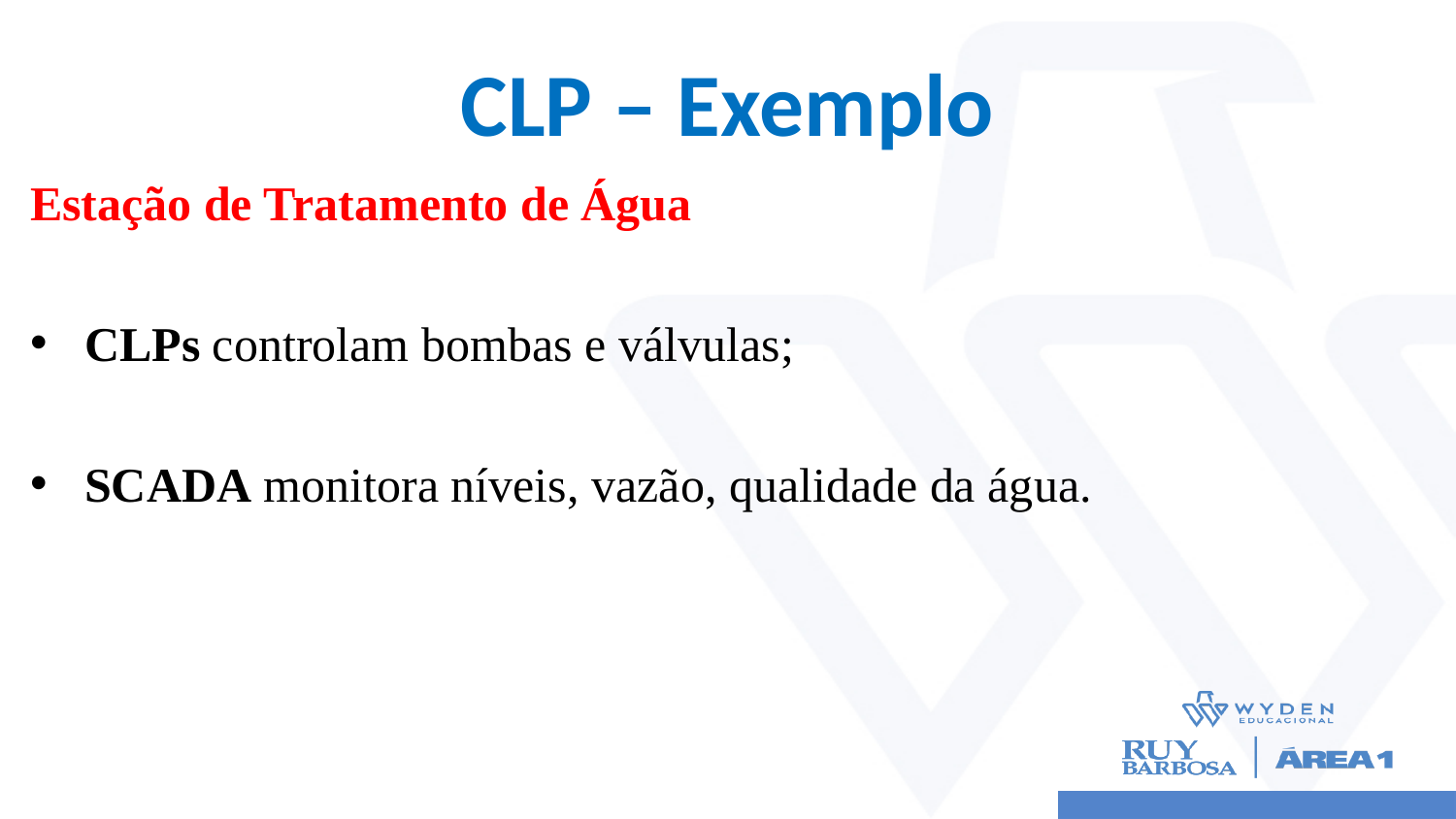

# CLP – Exemplo
Estação de Tratamento de Água

CLPs controlam bombas e válvulas;

SCADA monitora níveis, vazão, qualidade da água.